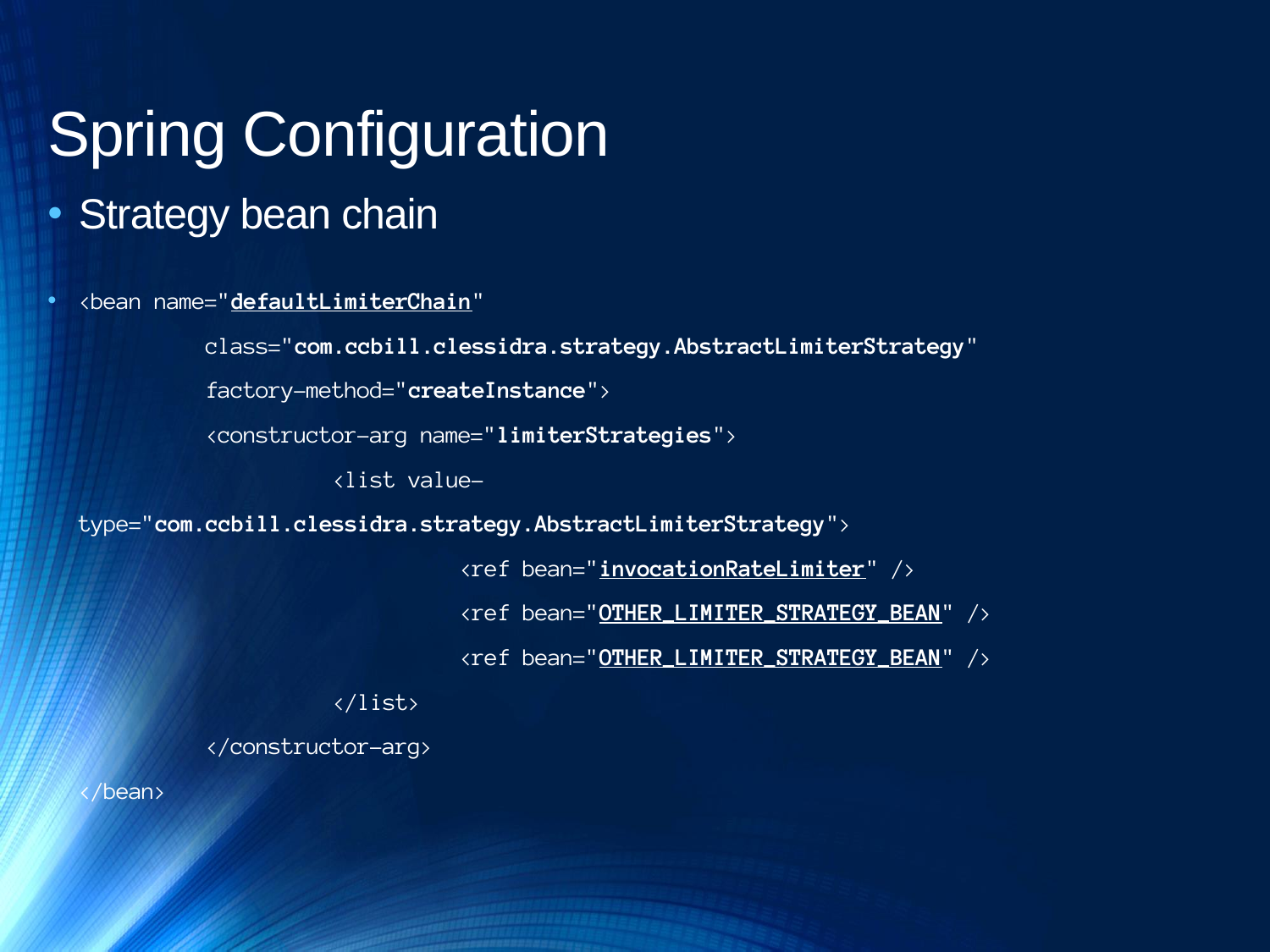

# Spring Configuration
Strategy bean chain
<bean name="defaultLimiterChain"
	class="com.ccbill.clessidra.strategy.AbstractLimiterStrategy"
	factory-method="createInstance">
	<constructor-arg name="limiterStrategies">
		<list value-type="com.ccbill.clessidra.strategy.AbstractLimiterStrategy">
			<ref bean="invocationRateLimiter" />
			<ref bean="OTHER_LIMITER_STRATEGY_BEAN" />
			<ref bean="OTHER_LIMITER_STRATEGY_BEAN" />
		</list>
	</constructor-arg>
</bean>